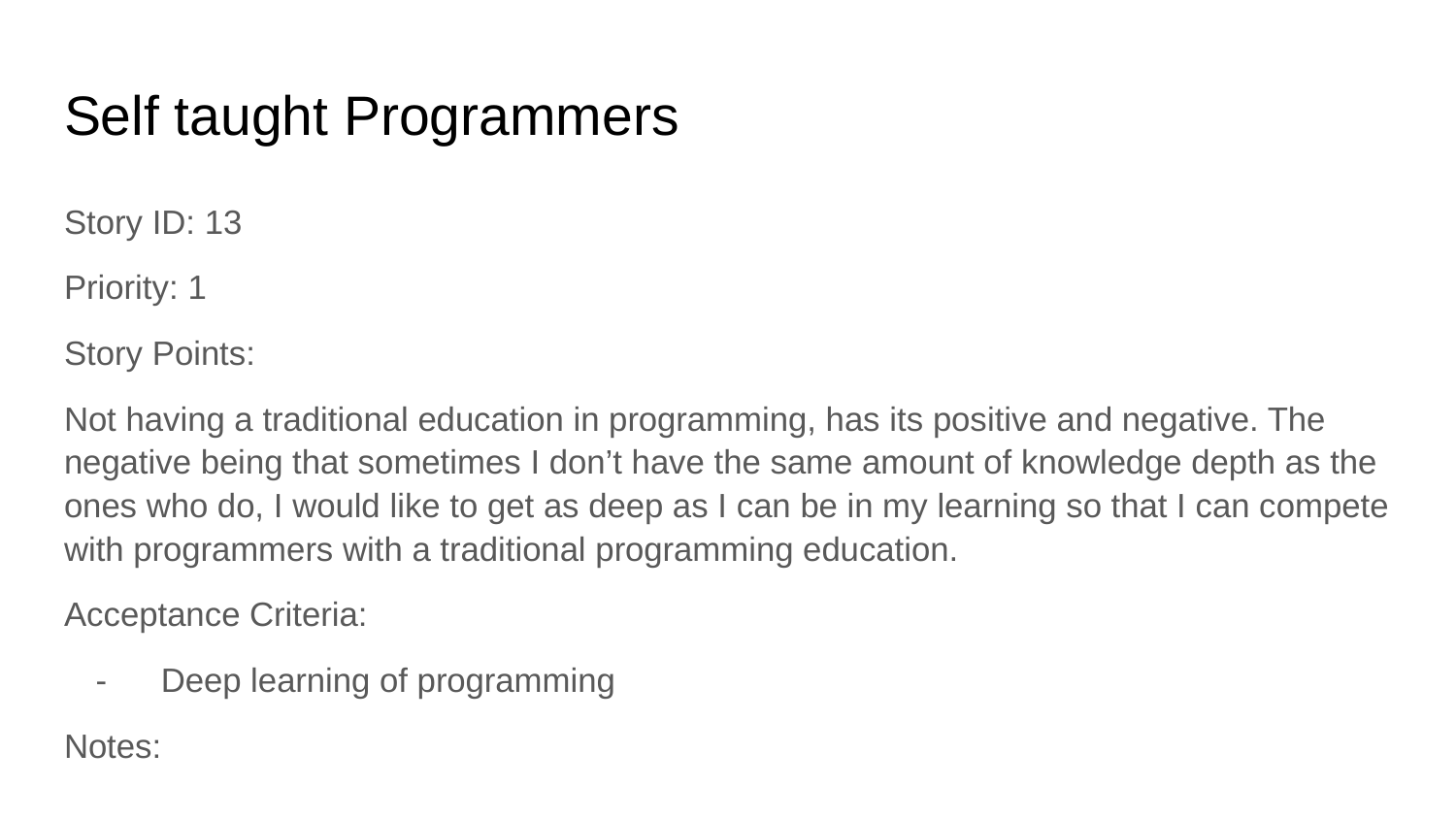

# Self taught Programmers
Story ID: 13
Priority: 1
Story Points:
Not having a traditional education in programming, has its positive and negative. The negative being that sometimes I don’t have the same amount of knowledge depth as the ones who do, I would like to get as deep as I can be in my learning so that I can compete with programmers with a traditional programming education.
Acceptance Criteria:
Deep learning of programming
Notes: